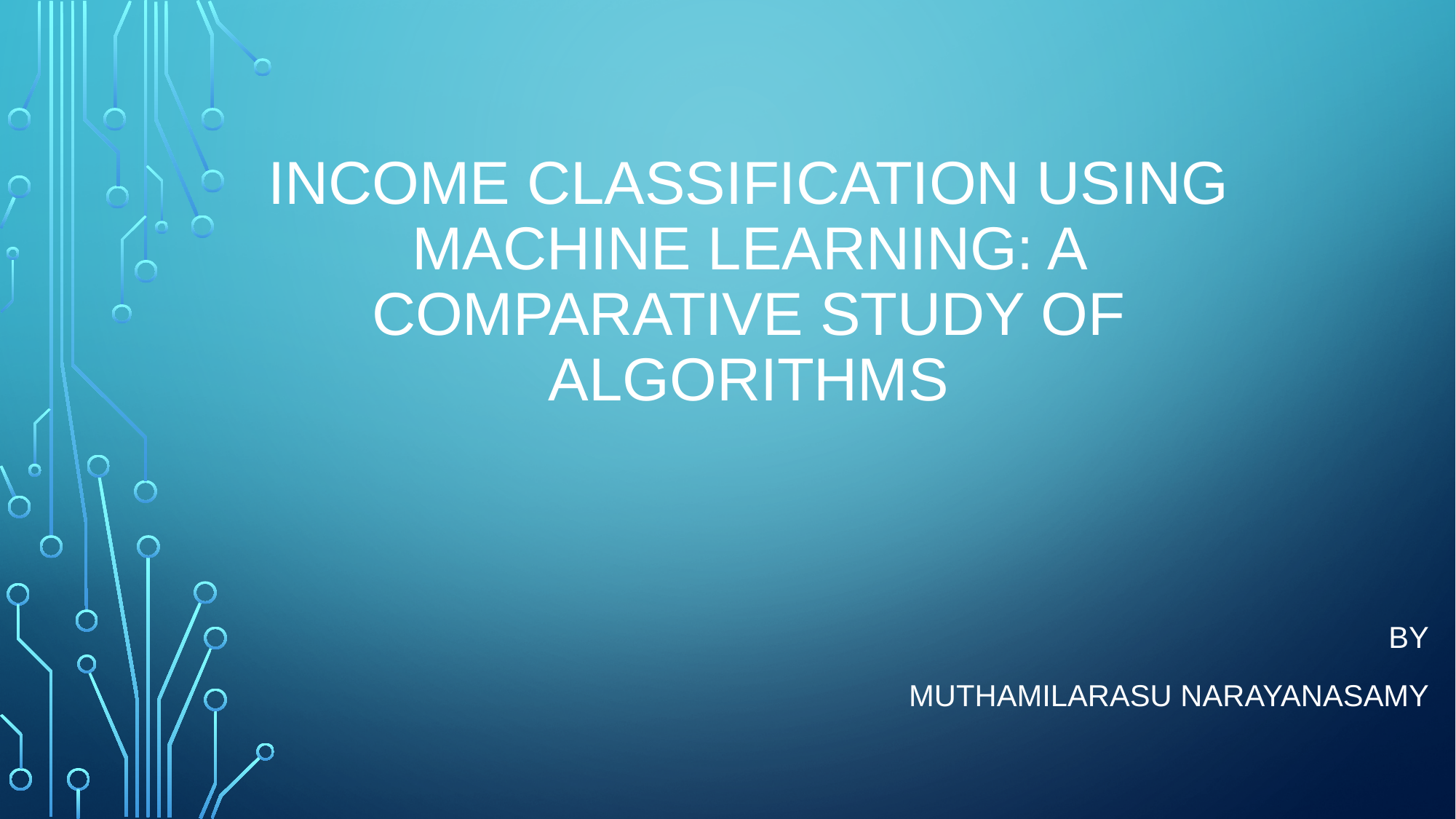

# Income Classification using Machine Learning: A Comparative Study of Algorithms
By
Muthamilarasu NARAYANASAMY